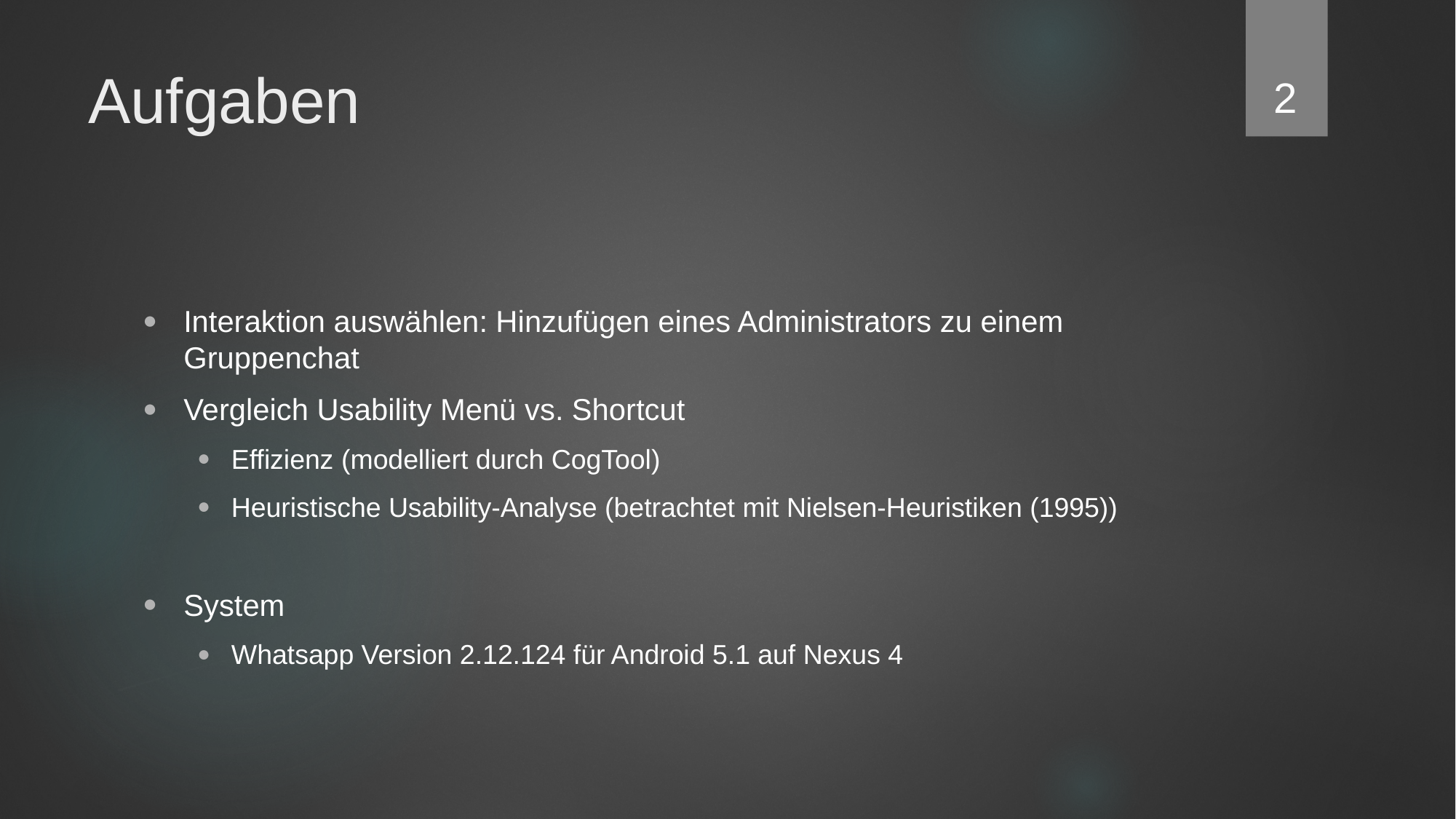

2
# Aufgaben

Interaktion auswählen: Hinzufügen eines Administrators zu einem Gruppenchat
Vergleich Usability Menü vs. Shortcut
Effizienz (modelliert durch CogTool)
Heuristische Usability-Analyse (betrachtet mit Nielsen-Heuristiken (1995))

System
Whatsapp Version 2.12.124 für Android 5.1 auf Nexus 4